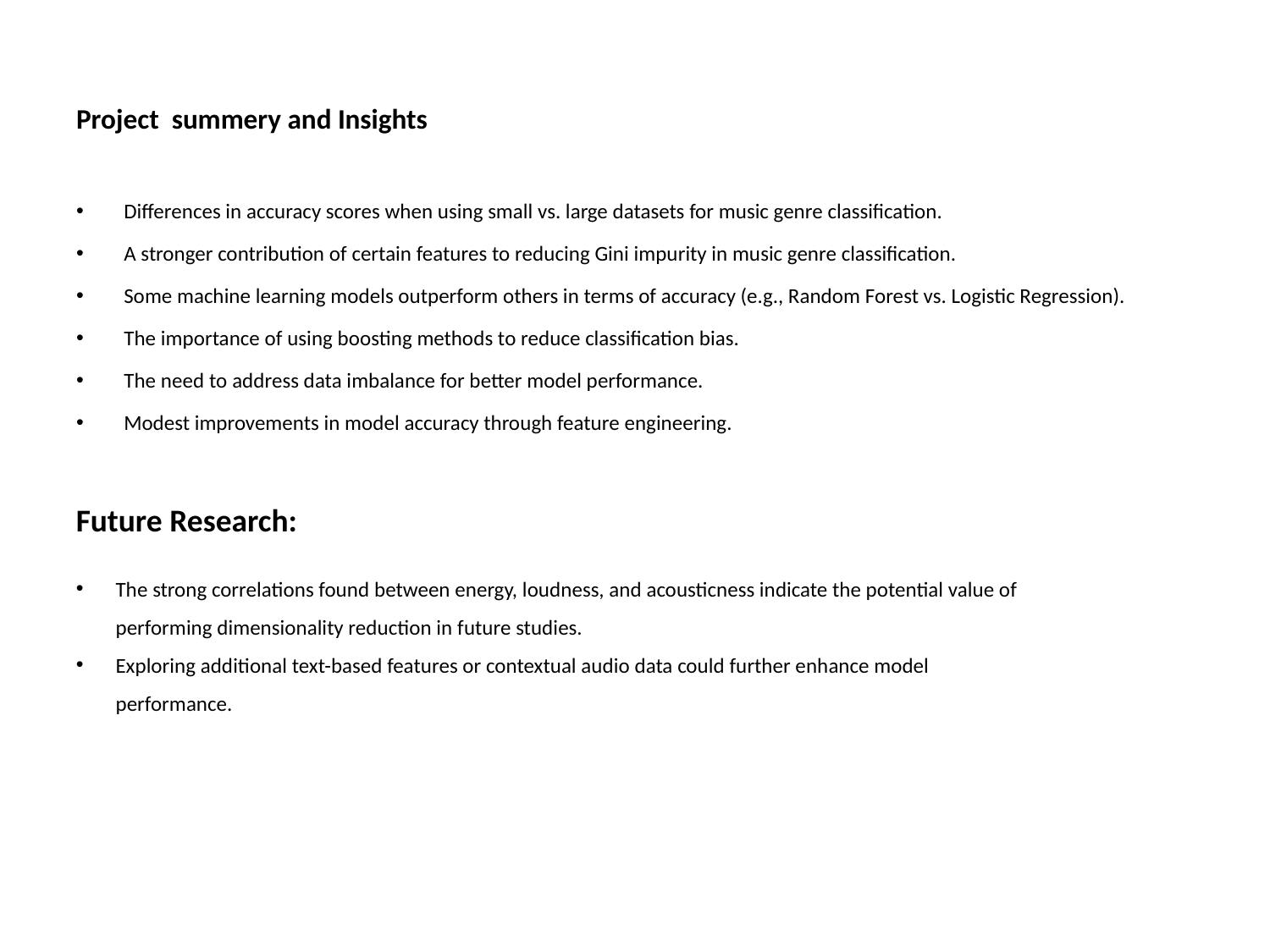

# Project  summery and Insights

Differences in accuracy scores when using small vs. large datasets for music genre classification.
A stronger contribution of certain features to reducing Gini impurity in music genre classification.
Some machine learning models outperform others in terms of accuracy (e.g., Random Forest vs. Logistic Regression).
The importance of using boosting methods to reduce classification bias.
The need to address data imbalance for better model performance.
Modest improvements in model accuracy through feature engineering.

Future Research:

The strong correlations found between energy, loudness, and acousticness indicate the potential value of performing dimensionality reduction in future studies.
Exploring additional text-based features or contextual audio data could further enhance model performance.